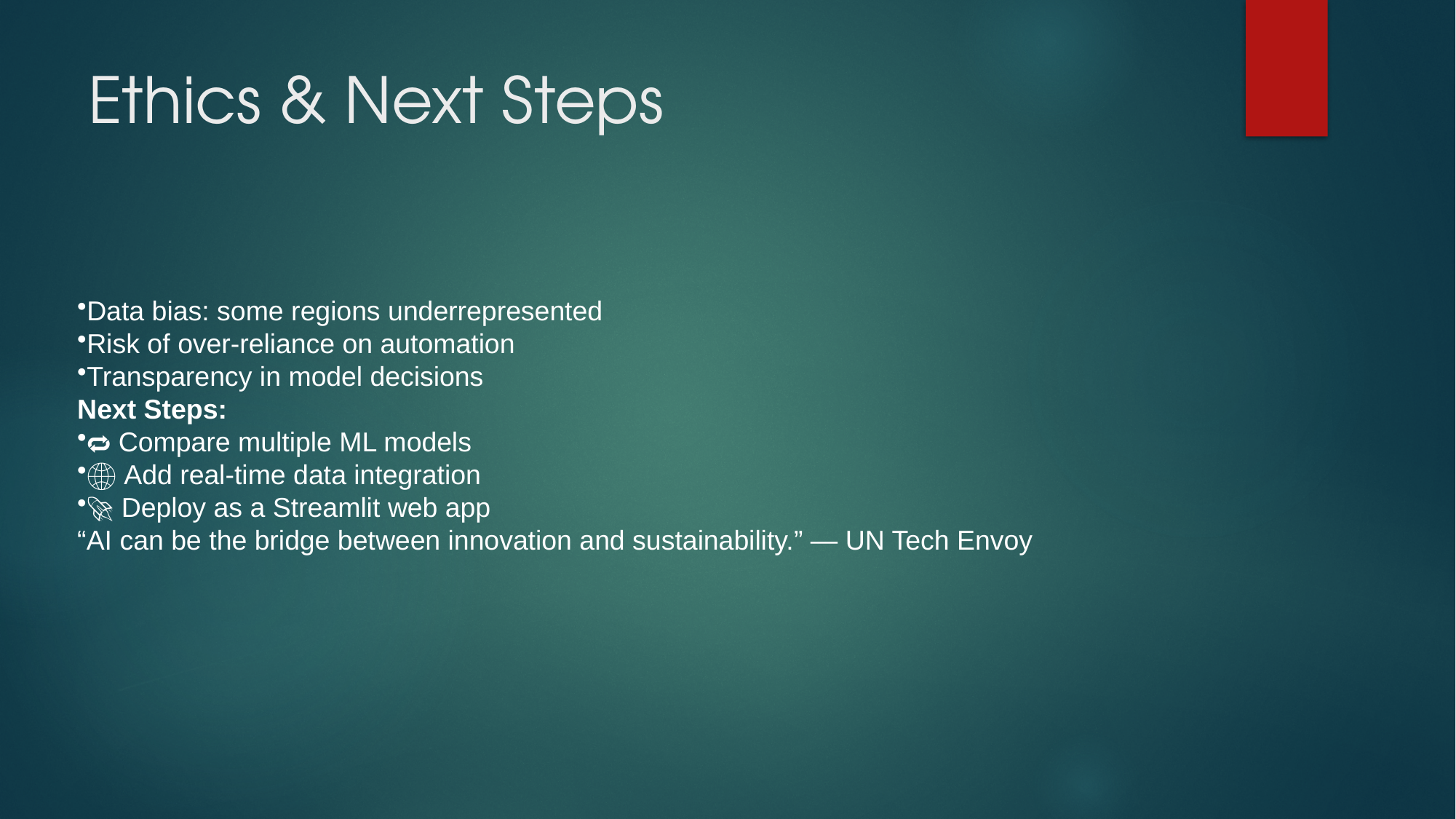

# Ethics & Next Steps

Data bias: some regions underrepresented
Risk of over-reliance on automation
Transparency in model decisions
Next Steps:
🔁 Compare multiple ML models
🌐 Add real-time data integration
🚀 Deploy as a Streamlit web app
“AI can be the bridge between innovation and sustainability.” — UN Tech Envoy